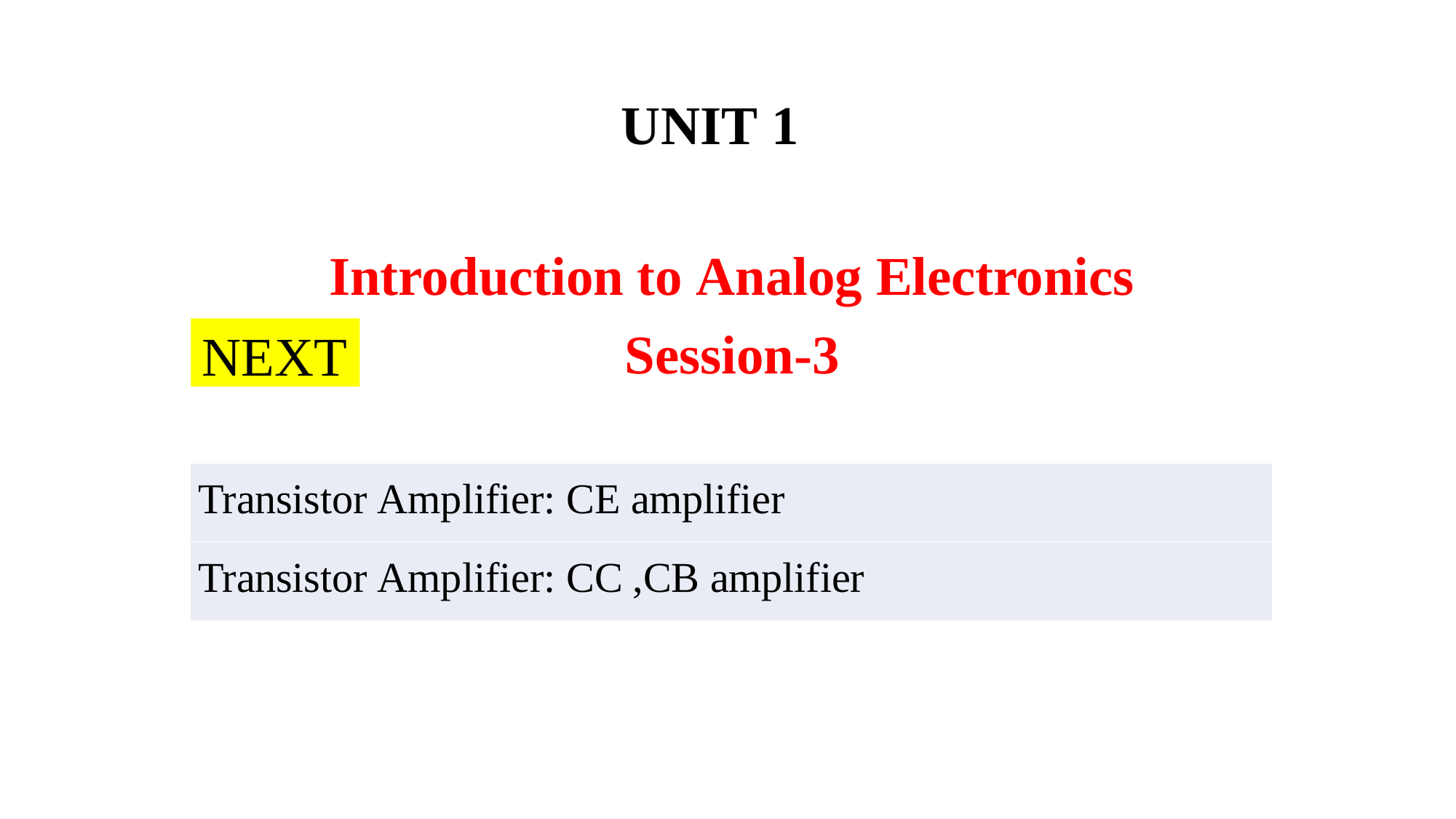

# UNIT 1
Introduction to Analog Electronics
Session-3
NEXT
| Transistor Amplifier: CE amplifier |
| --- |
| Transistor Amplifier: CC ,CB amplifier |